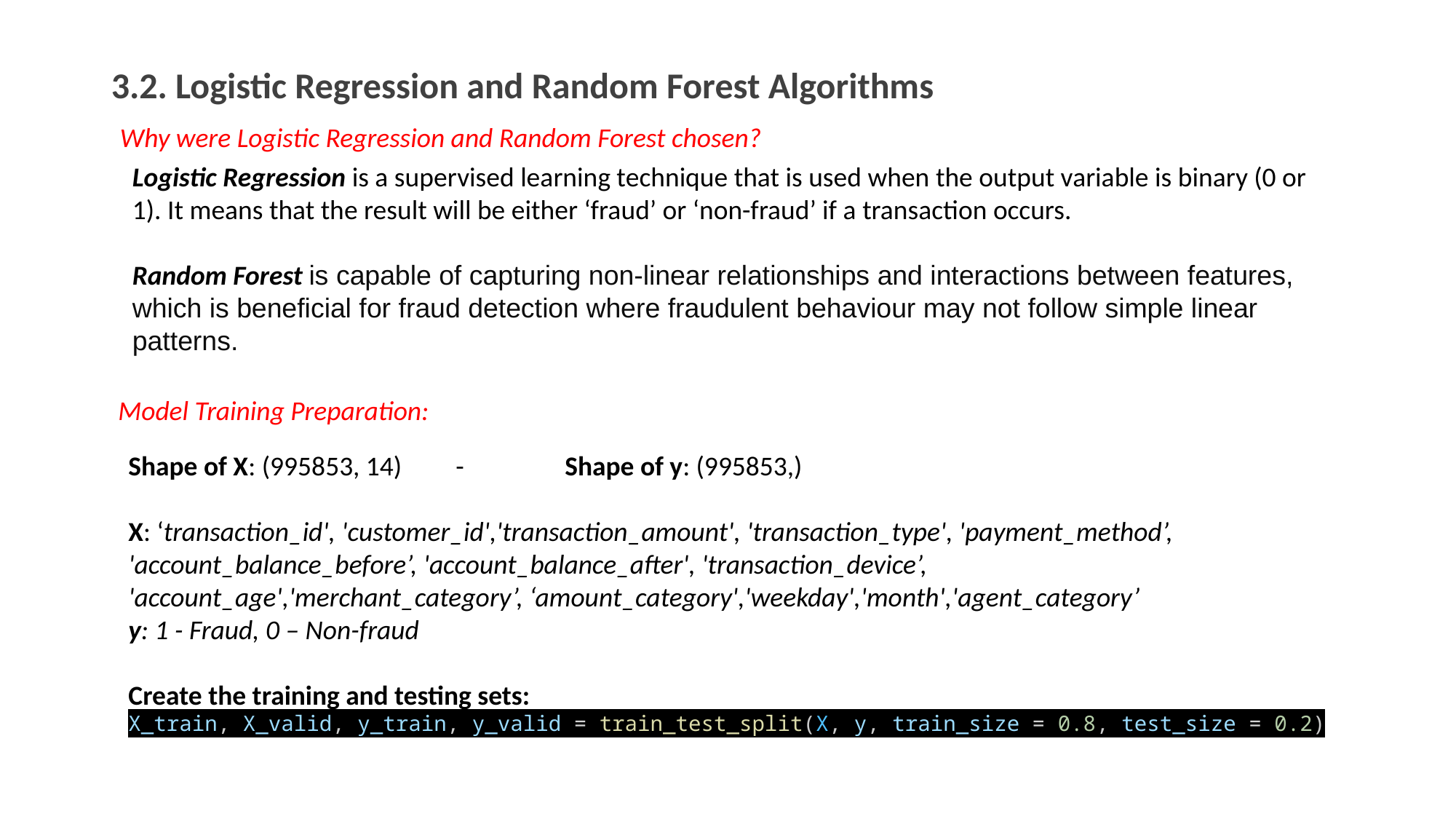

3.2. Logistic Regression and Random Forest Algorithms
Why were Logistic Regression and Random Forest chosen?
Logistic Regression is a supervised learning technique that is used when the output variable is binary (0 or 1). It means that the result will be either ‘fraud’ or ‘non-fraud’ if a transaction occurs.

Random Forest is capable of capturing non-linear relationships and interactions between features, which is beneficial for fraud detection where fraudulent behaviour may not follow simple linear patterns.
Model Training Preparation:
Shape of X: (995853, 14) 	- 	Shape of y: (995853,)

X: ‘transaction_id', 'customer_id','transaction_amount', 'transaction_type', 'payment_method’, 'account_balance_before’, 'account_balance_after', 'transaction_device’, 'account_age','merchant_category’, ‘amount_category','weekday','month','agent_category’
y: 1 - Fraud, 0 – Non-fraud

Create the training and testing sets:
X_train, X_valid, y_train, y_valid = train_test_split(X, y, train_size = 0.8, test_size = 0.2)